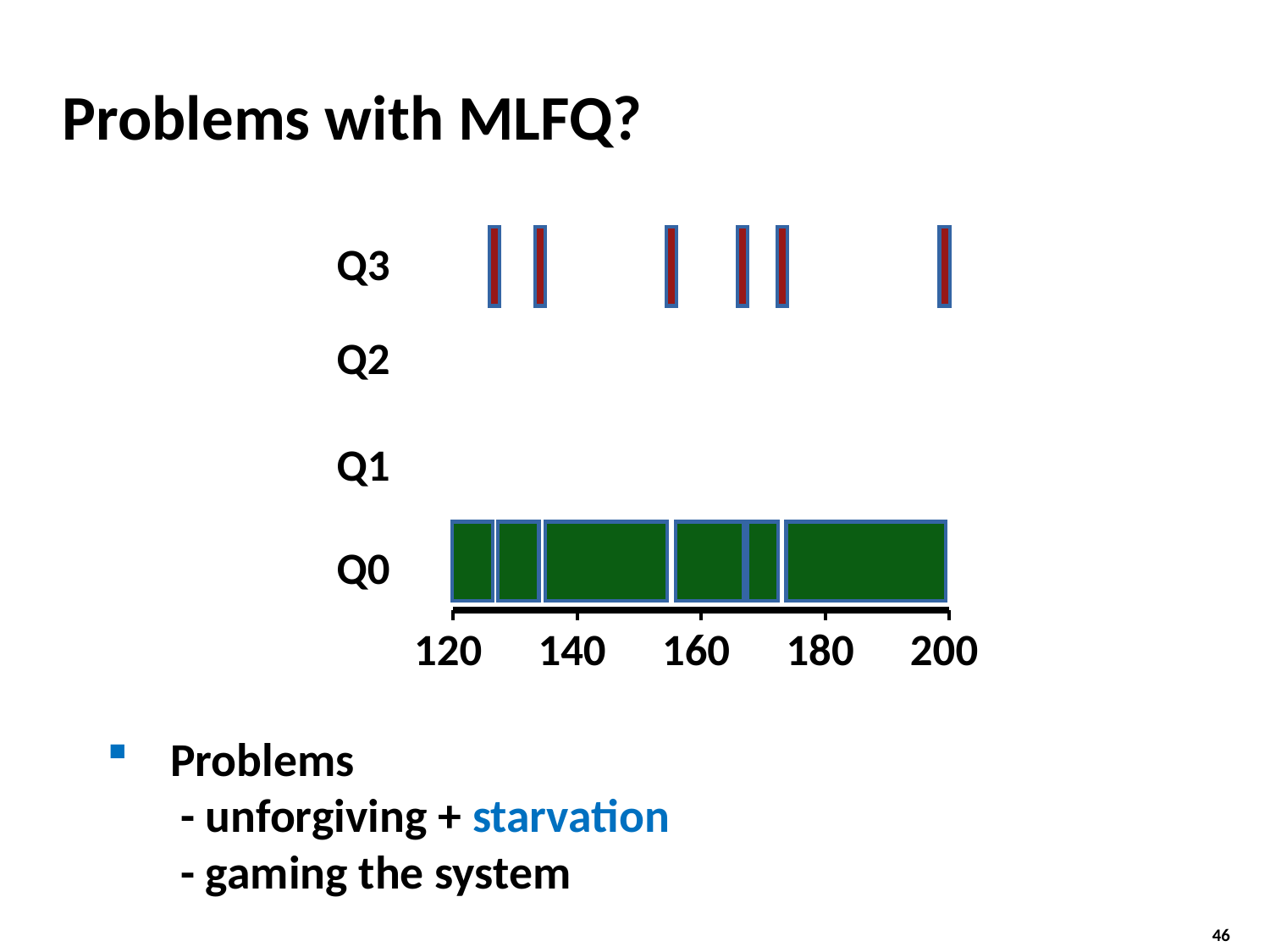

# Problems with MLFQ?

Q3
Q2
Q1

Q0

120
140
160
180
200
Problems
 - unforgiving + starvation
 - gaming the system